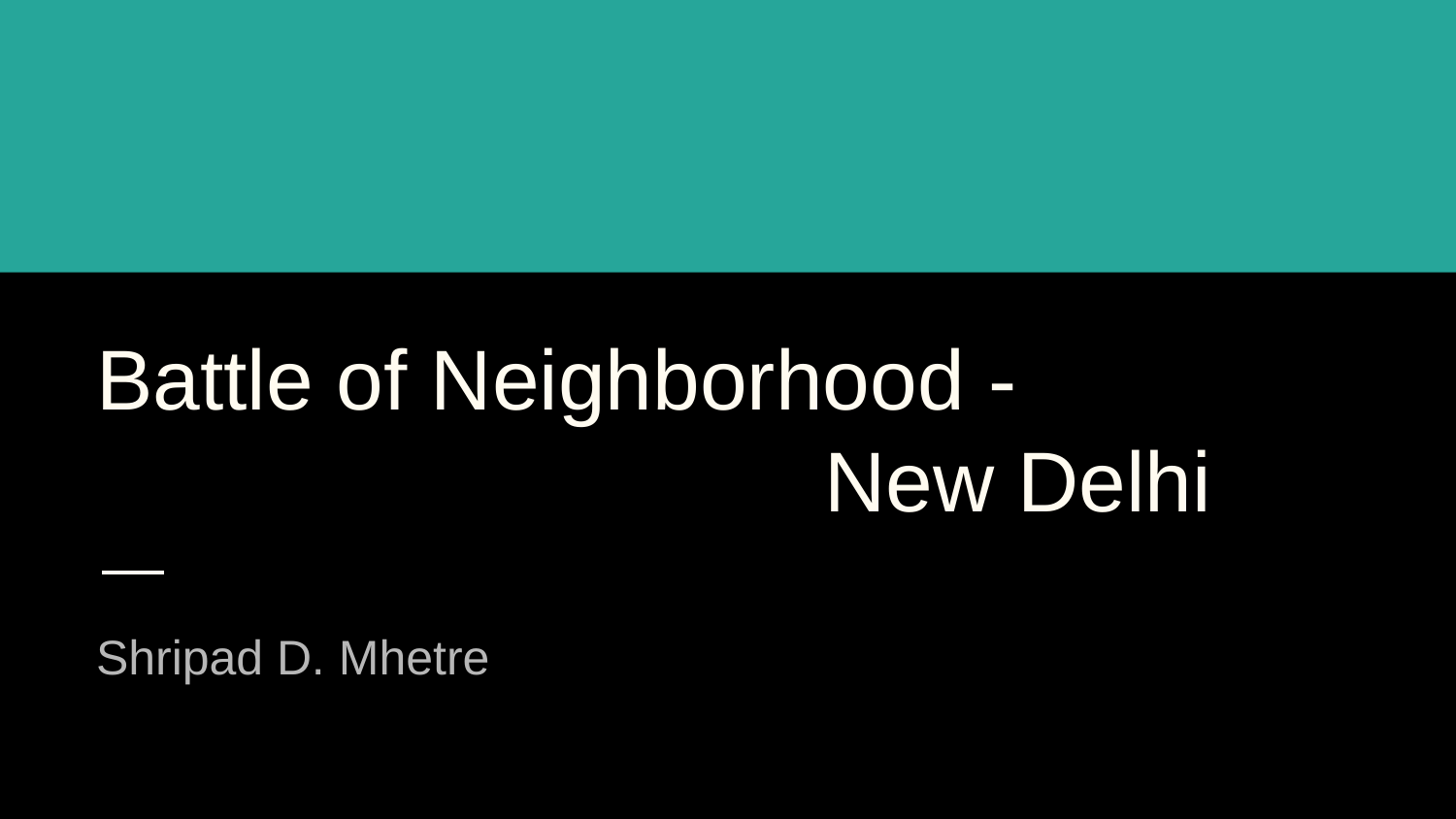

# Battle of Neighborhood -
New Delhi
Shripad D. Mhetre